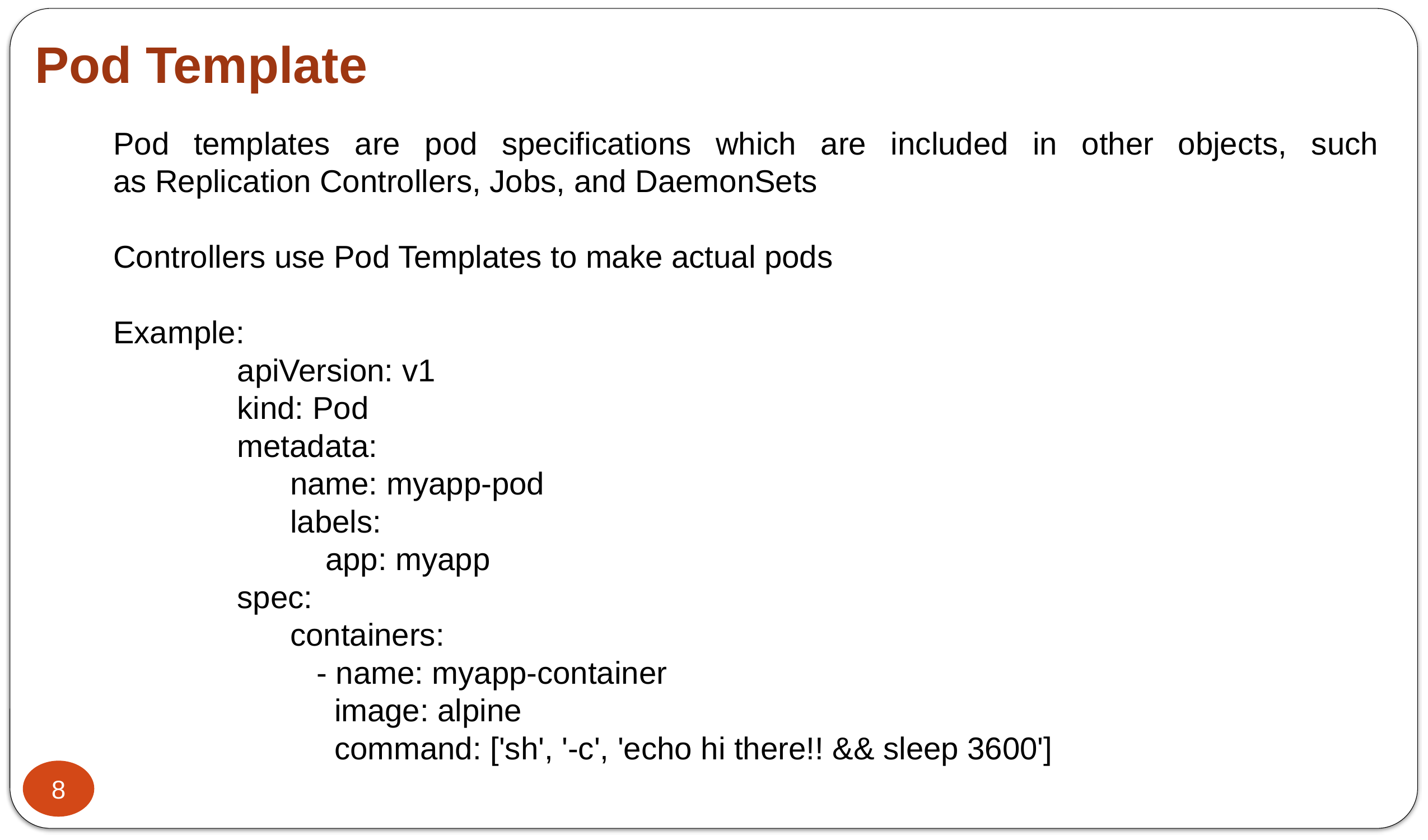

Pod Template
Pod templates are pod specifications which are included in other objects, such as Replication Controllers, Jobs, and DaemonSets

Controllers use Pod Templates to make actual pods

Example:
apiVersion: v1
kind: Pod
metadata:
      name: myapp-pod
      labels:
          app: myapp
spec:
      containers:
         - name: myapp-container
           image: alpine
           command: ['sh', '-c', 'echo hi there!! && sleep 3600']
8